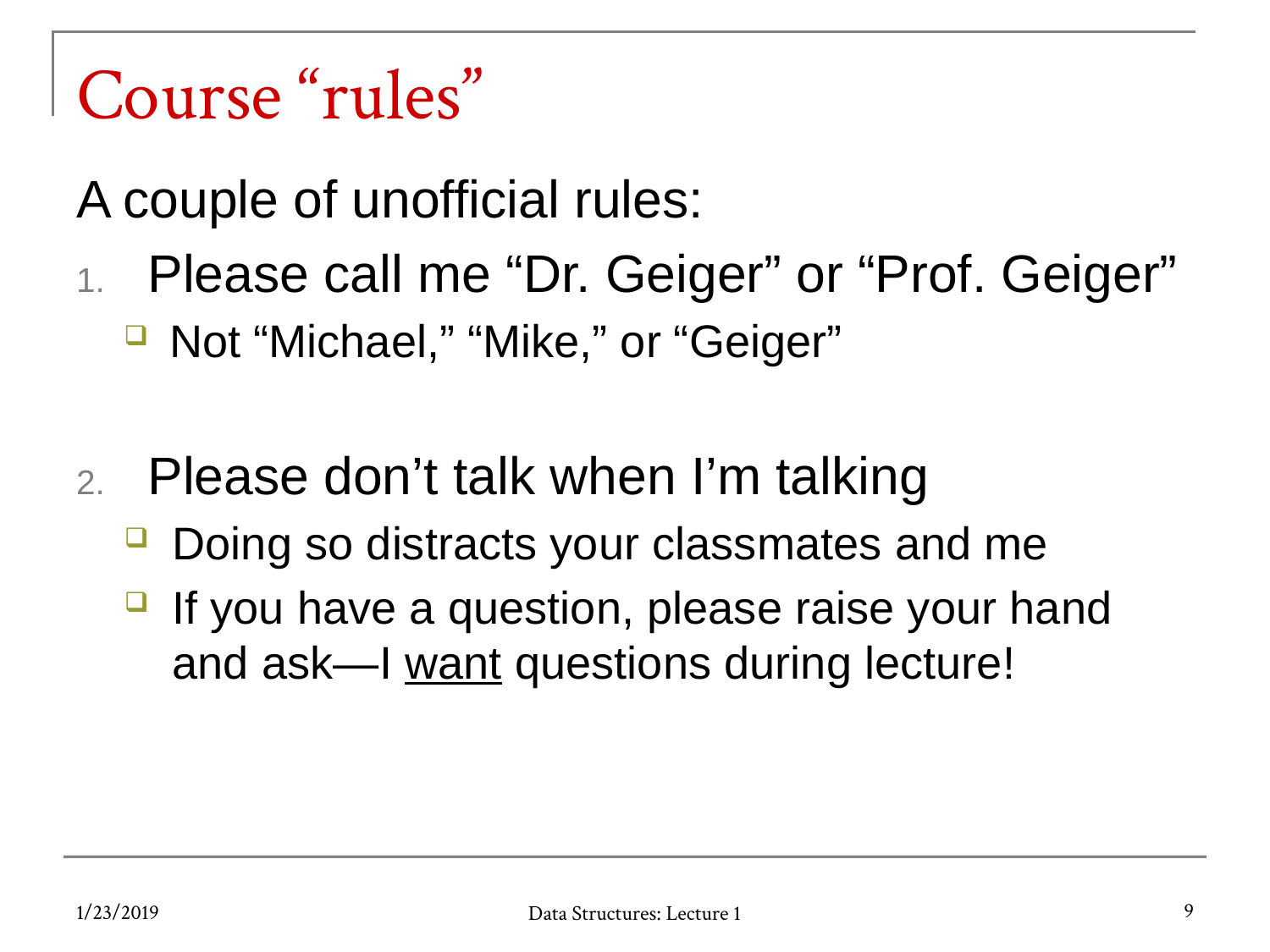

# Course “rules”
A couple of unofficial rules:
Please call me “Dr. Geiger” or “Prof. Geiger”
Not “Michael,” “Mike,” or “Geiger”

Please don’t talk when I’m talking
Doing so distracts your classmates and me
If you have a question, please raise your hand and ask—I want questions during lecture!

1/23/2019
9
Data Structures: Lecture 1